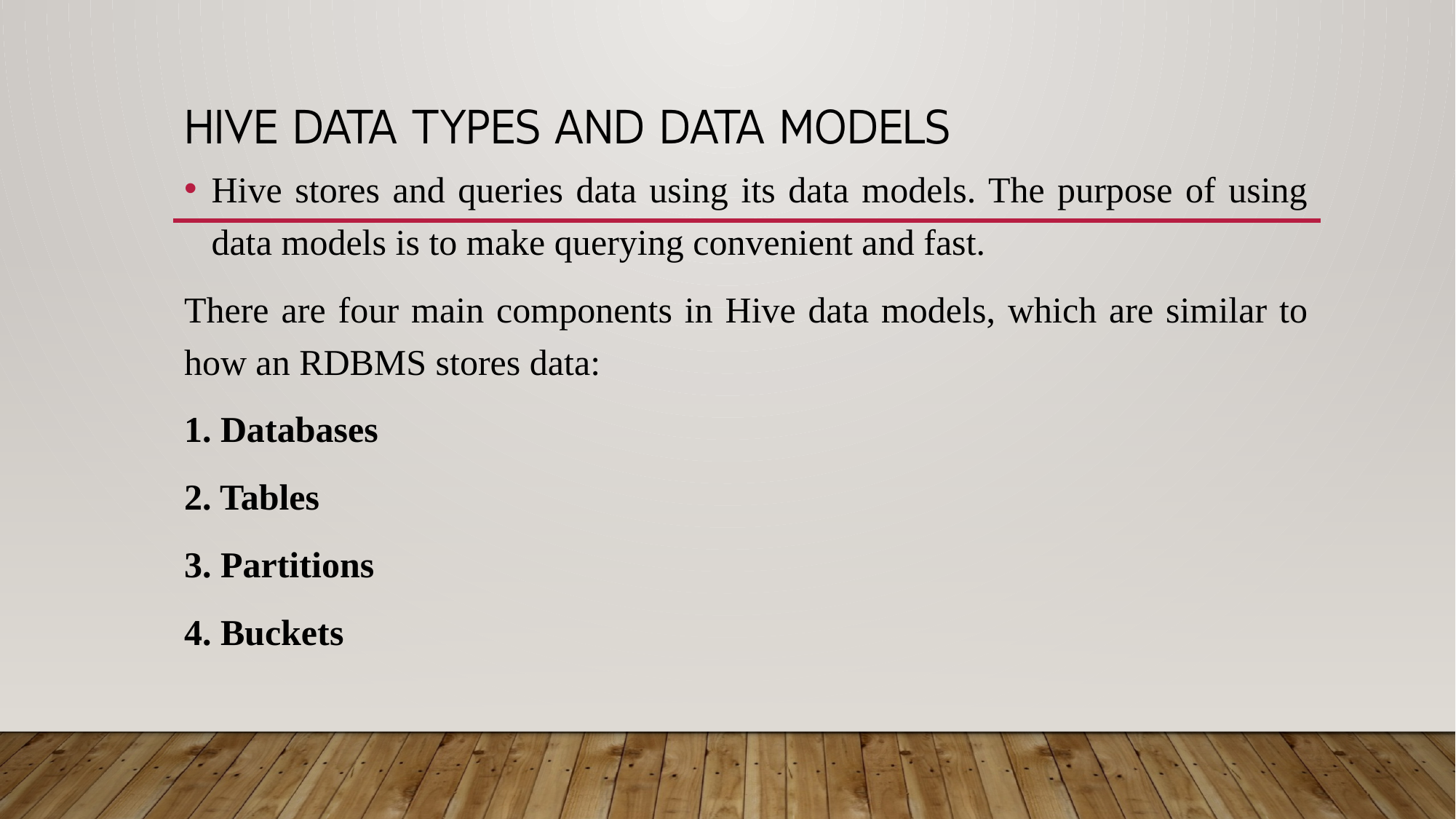

# Hive data types and data models
Hive stores and queries data using its data models. The purpose of using data models is to make querying convenient and fast.
There are four main components in Hive data models, which are similar to how an RDBMS stores data:
1. Databases
2. Tables
3. Partitions
4. Buckets